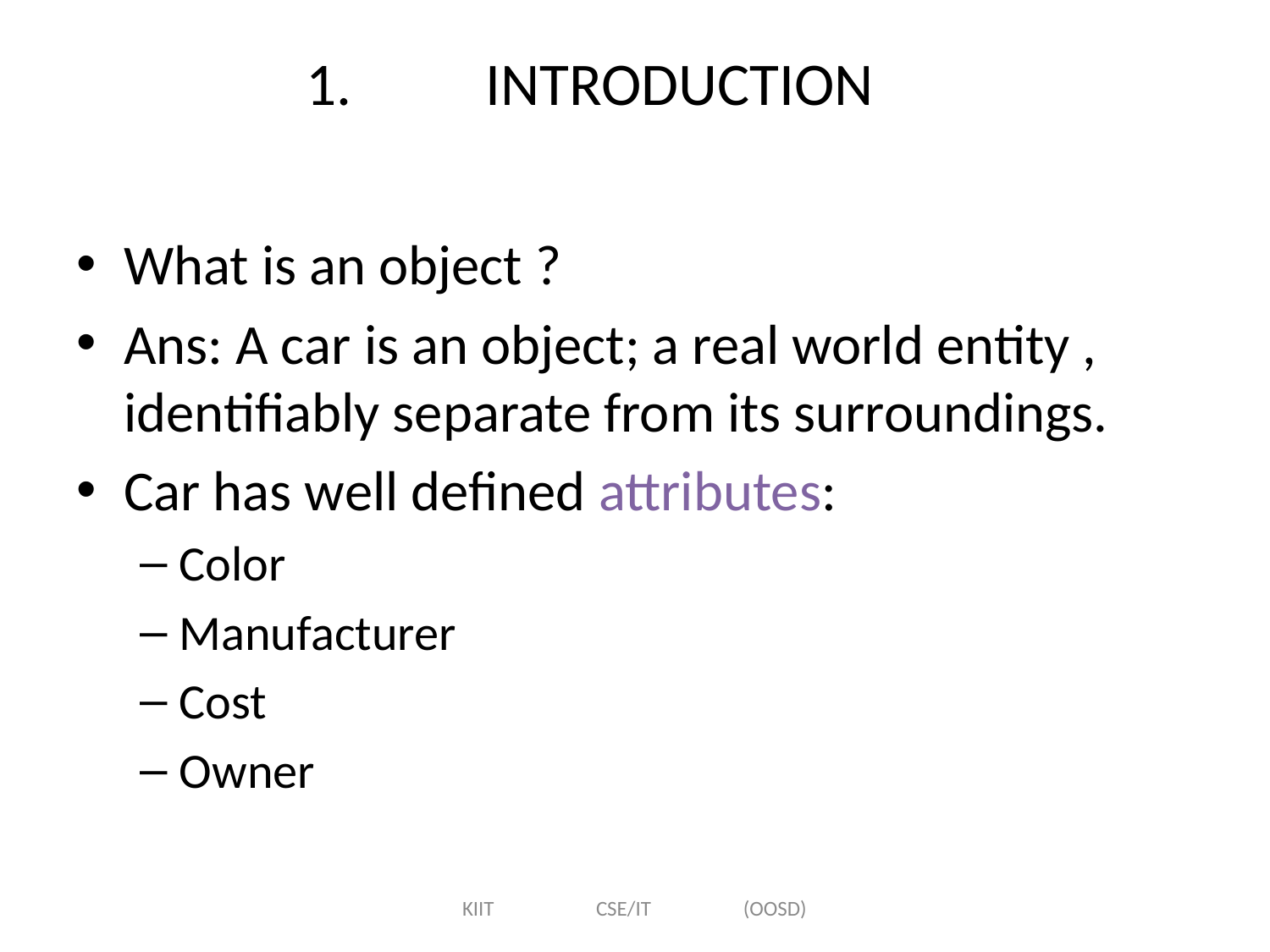

# INTRODUCTION
What is an object ?
Ans: A car is an object; a real world entity , identifiably separate from its surroundings.
Car has well defined attributes:
Color
Manufacturer
Cost
Owner

KIIT                     CSE/IT                   (OOSD)
3